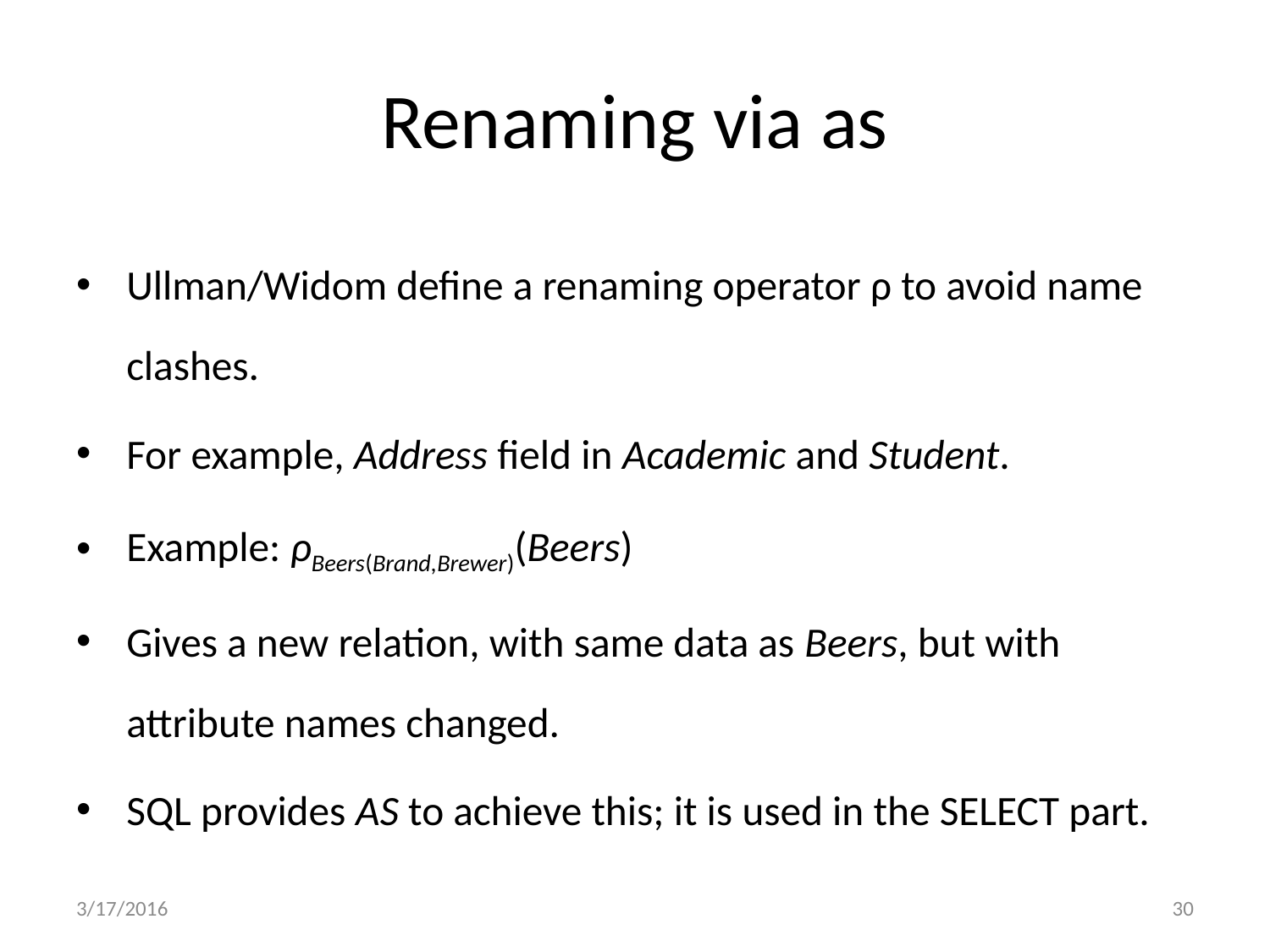

# Renaming via as
Ullman/Widom define a renaming operator ρ to avoid name clashes.
For example, Address field in Academic and Student.
Example: ρBeers(Brand,Brewer)(Beers)
Gives a new relation, with same data as Beers, but with attribute names changed.
SQL provides AS to achieve this; it is used in the SELECT part.
3/17/2016
30